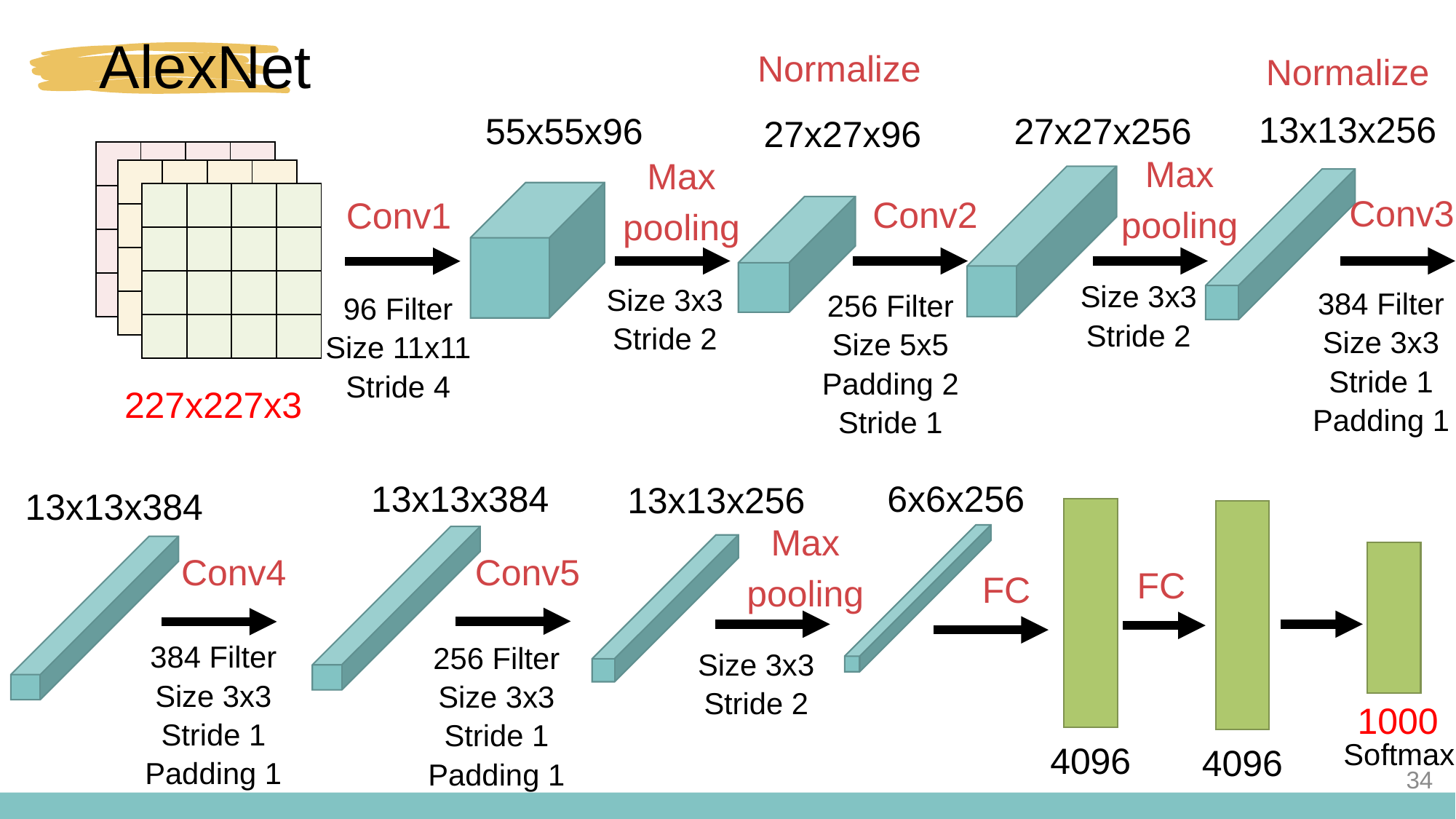

AlexNet
Normalize
Normalize
13x13x256
55x55x96
27x27x256
27x27x96
|  |  |  |  |
| --- | --- | --- | --- |
|  |  |  |  |
|  |  |  |  |
|  |  |  |  |
Max
pooling
Max
pooling
|  |  |  |  |
| --- | --- | --- | --- |
|  |  |  |  |
|  |  |  |  |
|  |  |  |  |

|  |  |  |  |
| --- | --- | --- | --- |
|  |  |  |  |
|  |  |  |  |
|  |  |  |  |
Conv3

Conv2
Conv1
Size 3x3
Stride 2

Size 3x3
Stride 2
384 Filter
Size 3x3
Stride 1
Padding 1
256 Filter
Size 5x5
Padding 2
Stride 1
96 Filter
Size 11x11
Stride 4
227x227x3
6x6x256
13x13x384
13x13x256
13x13x384

Max
pooling

Conv5
Conv4
FC
FC
384 Filter
Size 3x3
Stride 1
Padding 1
256 Filter
Size 3x3
Stride 1
Padding 1
Size 3x3
Stride 2
1000
Softmax
4096
4096
34